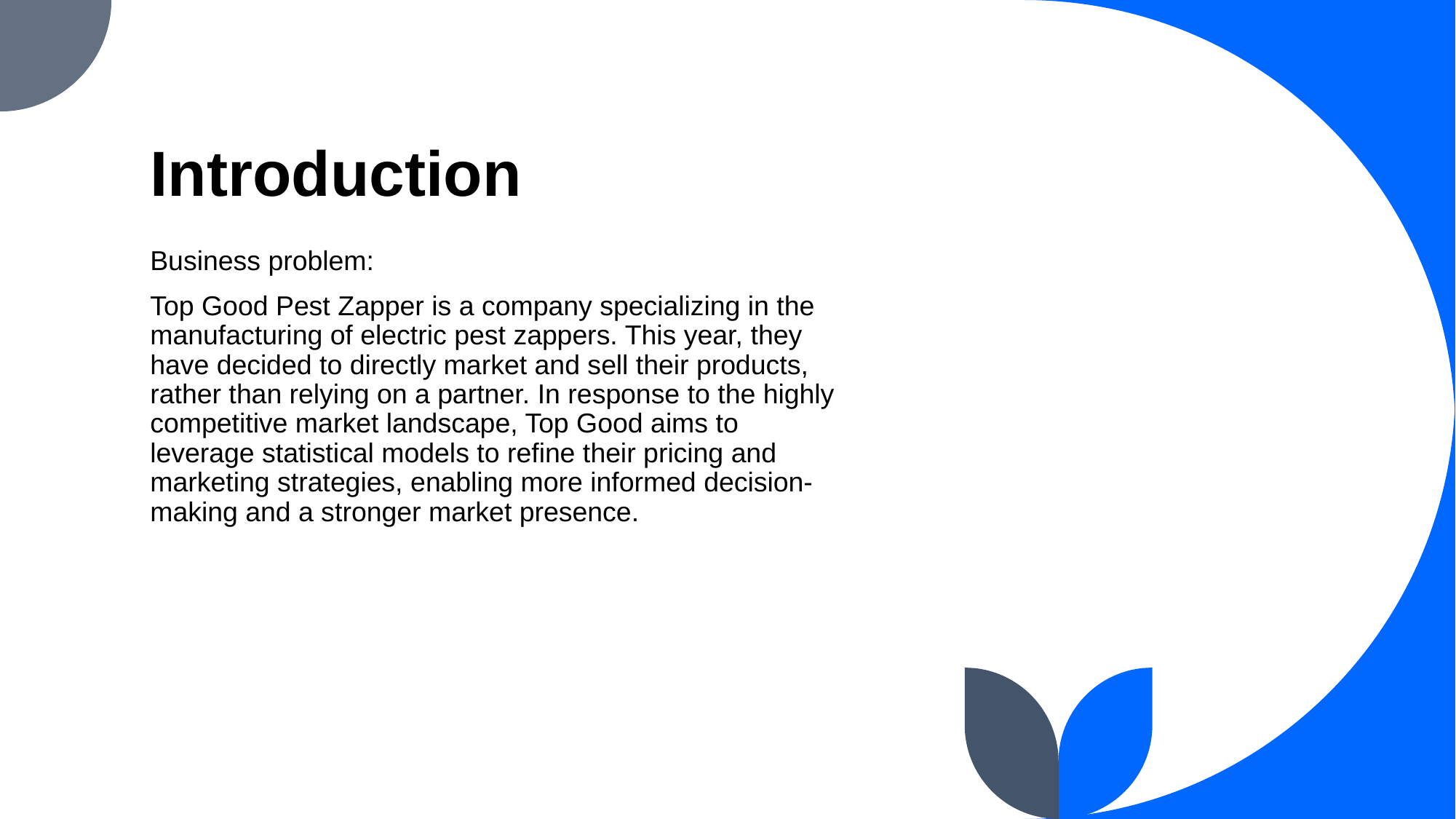

# Introduction
Business problem:
Top Good Pest Zapper is a company specializing in the manufacturing of electric pest zappers. This year, they have decided to directly market and sell their products, rather than relying on a partner. In response to the highly competitive market landscape, Top Good aims to leverage statistical models to refine their pricing and marketing strategies, enabling more informed decision-making and a stronger market presence.